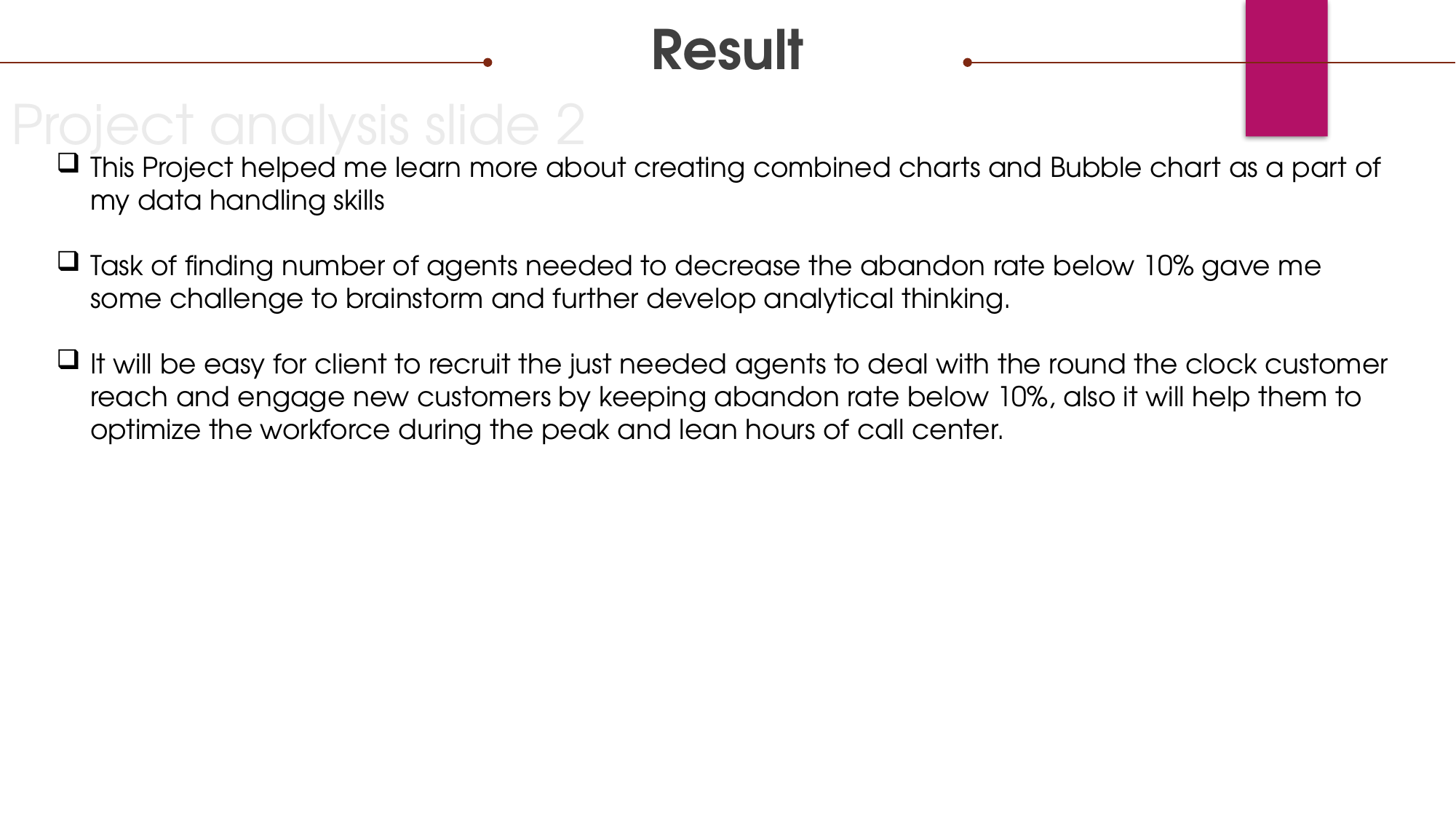

Result
Project analysis slide 2
This Project helped me learn more about creating combined charts and Bubble chart as a part of my data handling skills

Task of finding number of agents needed to decrease the abandon rate below 10% gave me some challenge to brainstorm and further develop analytical thinking.

It will be easy for client to recruit the just needed agents to deal with the round the clock customer reach and engage new customers by keeping abandon rate below 10%, also it will help them to optimize the workforce during the peak and lean hours of call center.